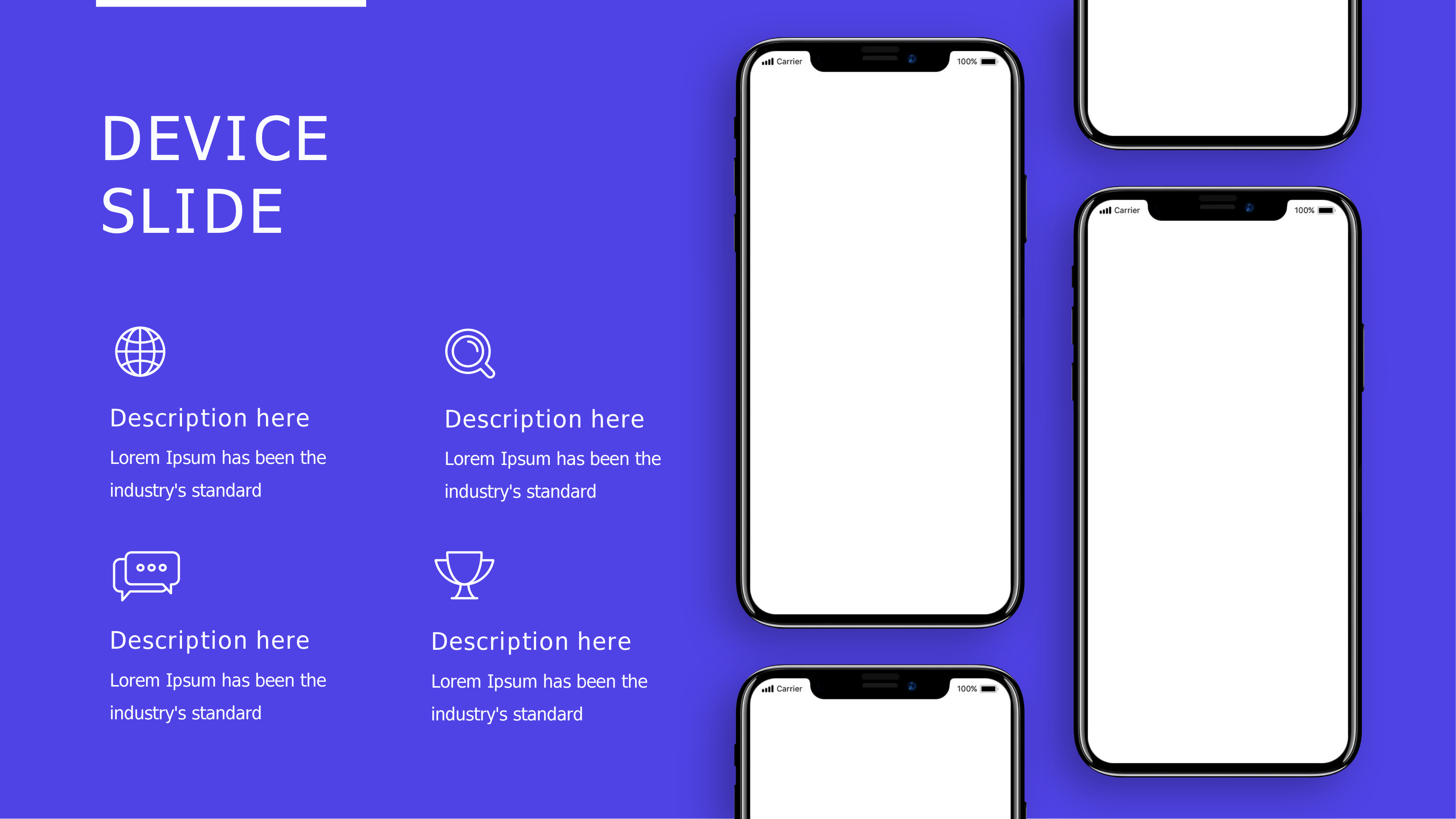

# DEVICE SLIDE

Description here
Lorem Ipsum has been the industry's standard

Description here
Lorem Ipsum has been the industry's standard

Description here
Lorem Ipsum has been the industry's standard

Description here
Lorem Ipsum has been the industry's standard